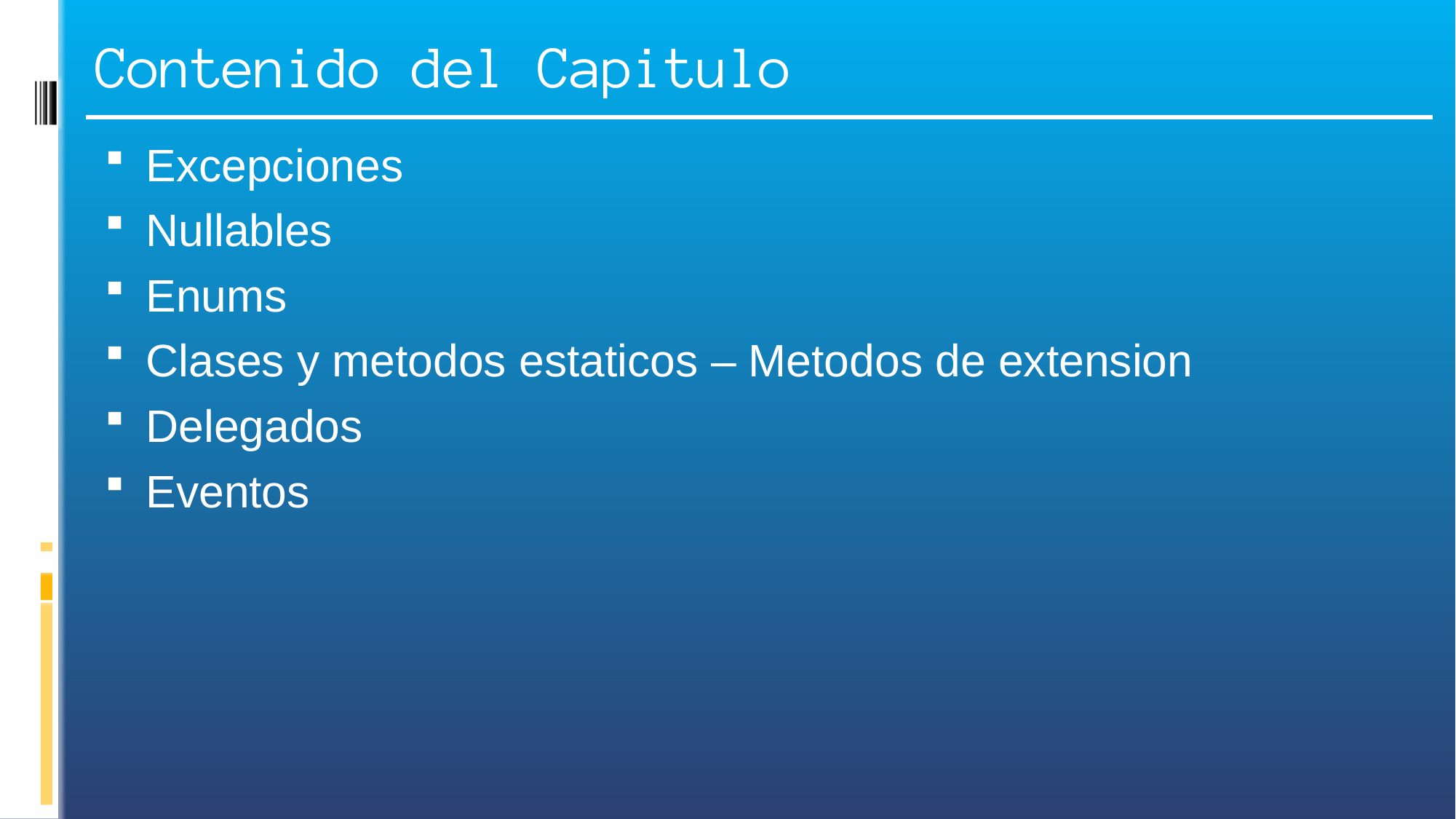

# Contenido del Capitulo
Excepciones
Nullables
Enums
Clases y metodos estaticos – Metodos de extension
Delegados
Eventos